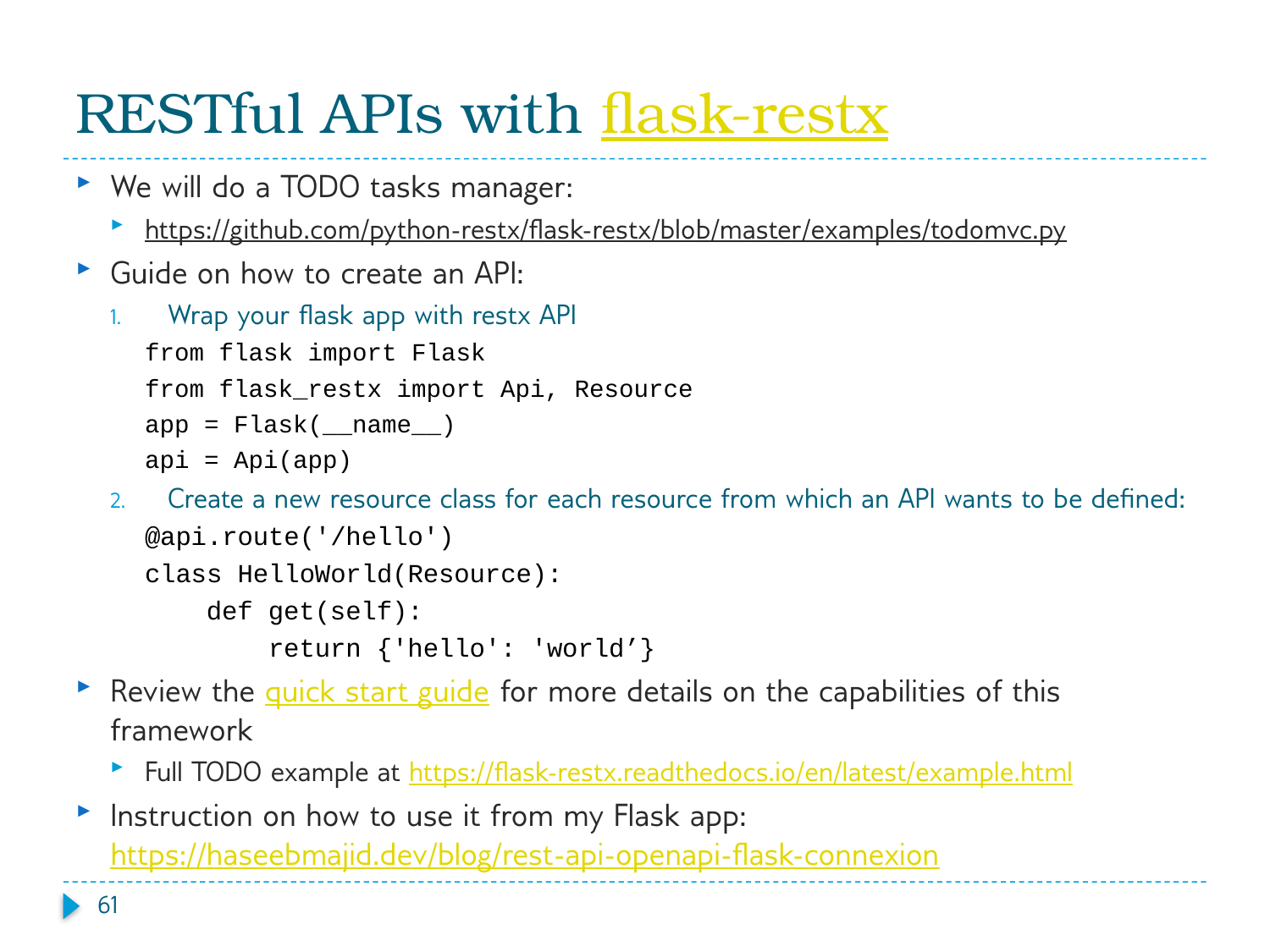

# RESTful APIs with flask-restx
We will do a TODO tasks manager:
https://github.com/python-restx/flask-restx/blob/master/examples/todomvc.py
Guide on how to create an API:
Wrap your flask app with restx API
from flask import Flask
from flask_restx import Api, Resource
app = Flask(__name__)
api = Api(app)
Create a new resource class for each resource from which an API wants to be defined:
@api.route('/hello')
class HelloWorld(Resource):
    def get(self):
        return {'hello': 'world’}
Review the quick start guide for more details on the capabilities of this framework
Full TODO example at https://flask-restx.readthedocs.io/en/latest/example.html
Instruction on how to use it from my Flask app: https://haseebmajid.dev/blog/rest-api-openapi-flask-connexion

61